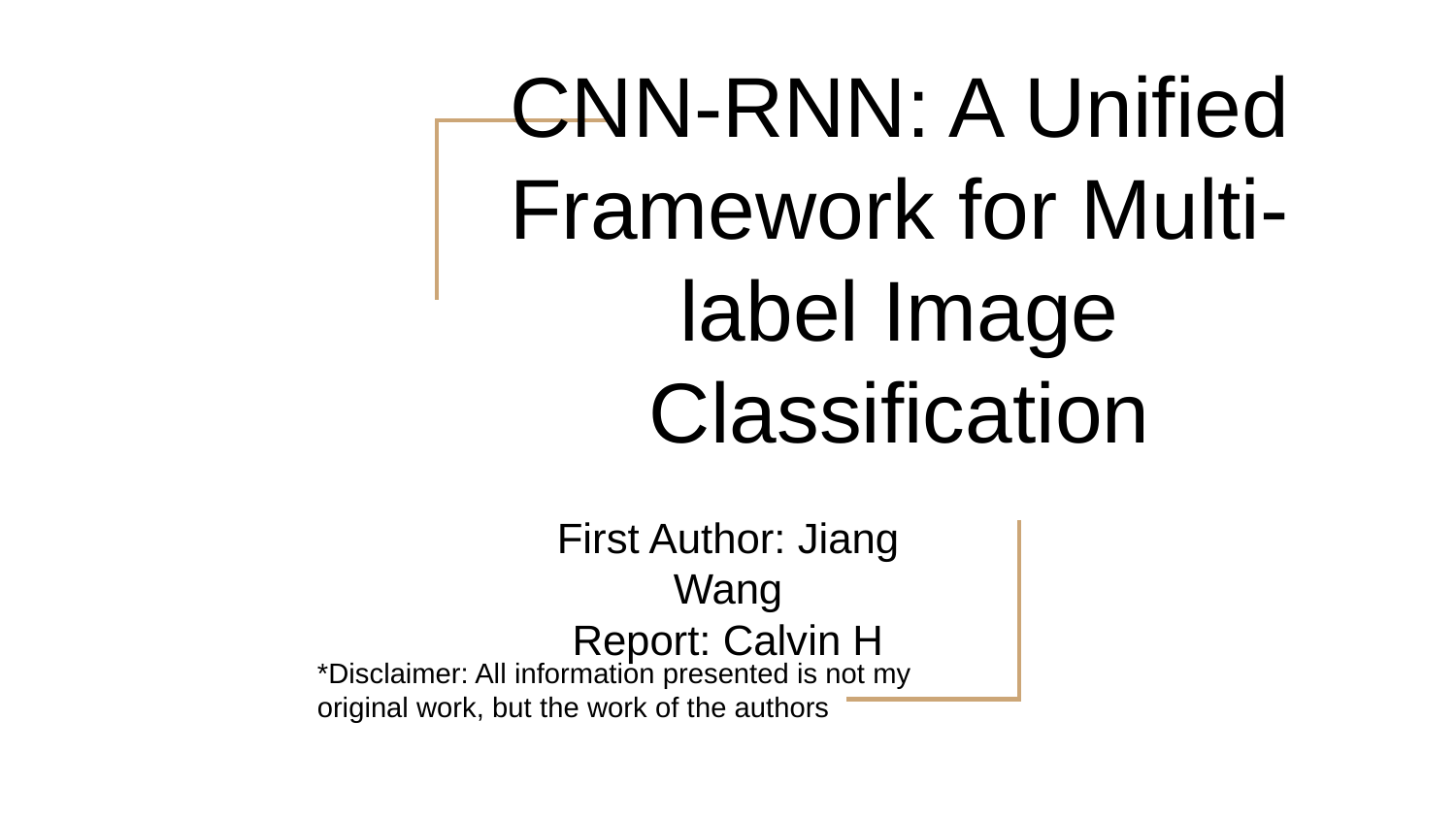

# CNN-RNN: A Unified Framework for Multi-label Image Classification
First Author: Jiang Wang
Report: Calvin H
*Disclaimer: All information presented is not my original work, but the work of the authors